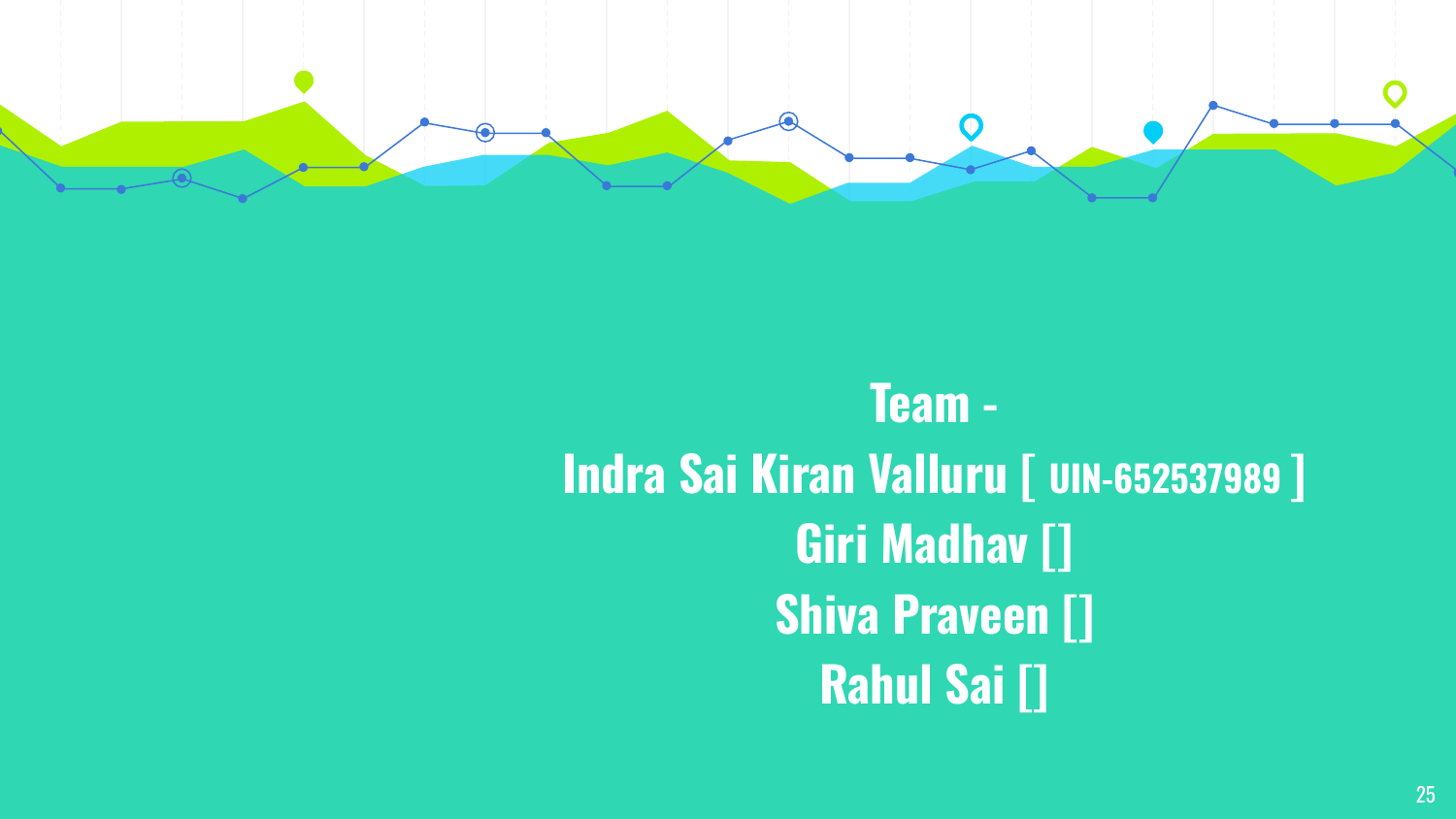

Team -
Indra Sai Kiran Valluru [ UIN-652537989 ]
Giri Madhav []
Shiva Praveen []
Rahul Sai []
25